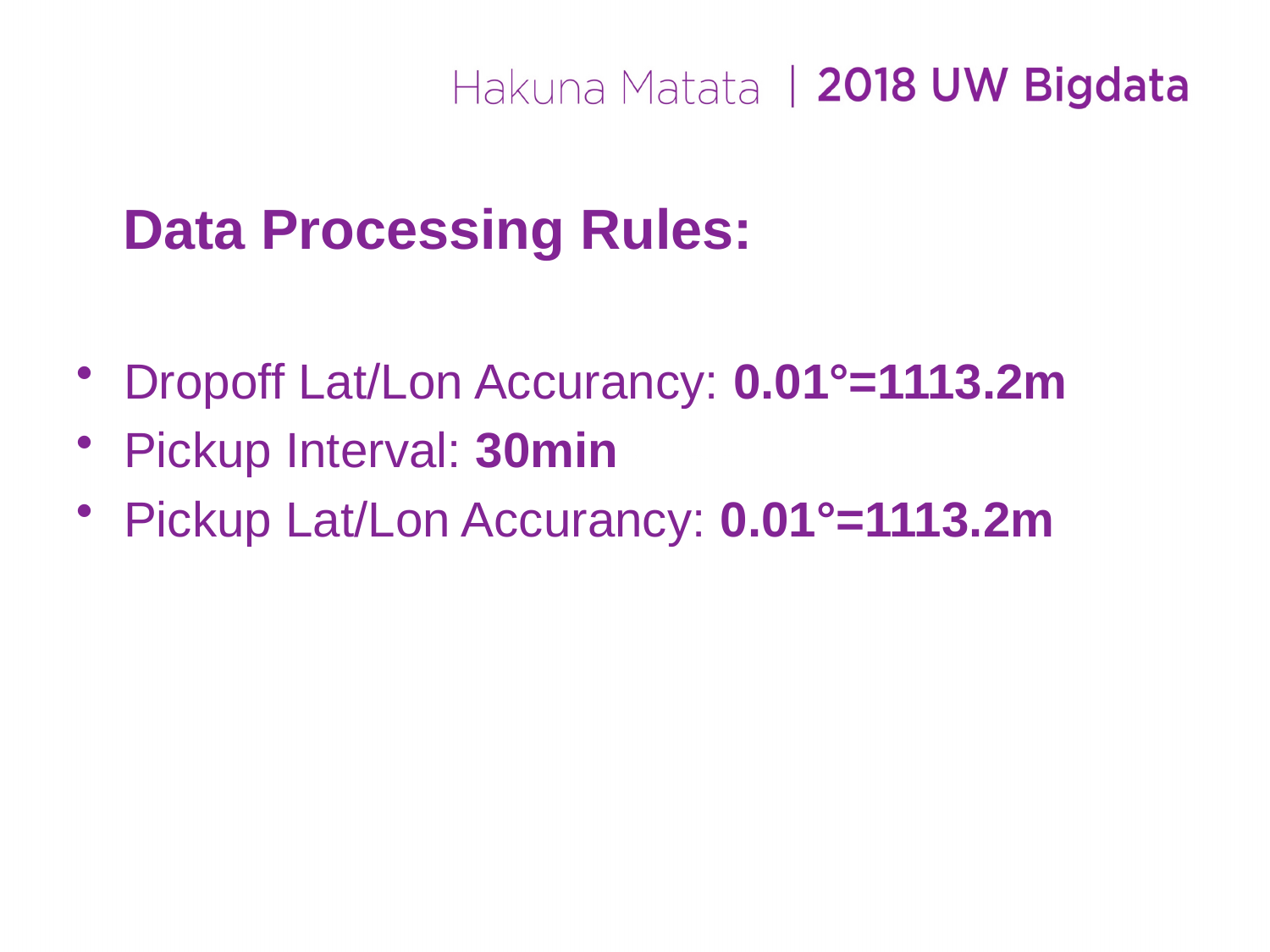

Data Processing Rules:

Dropoff Lat/Lon Accurancy: 0.01°=1113.2m
Pickup Interval: 30min
Pickup Lat/Lon Accurancy: 0.01°=1113.2m